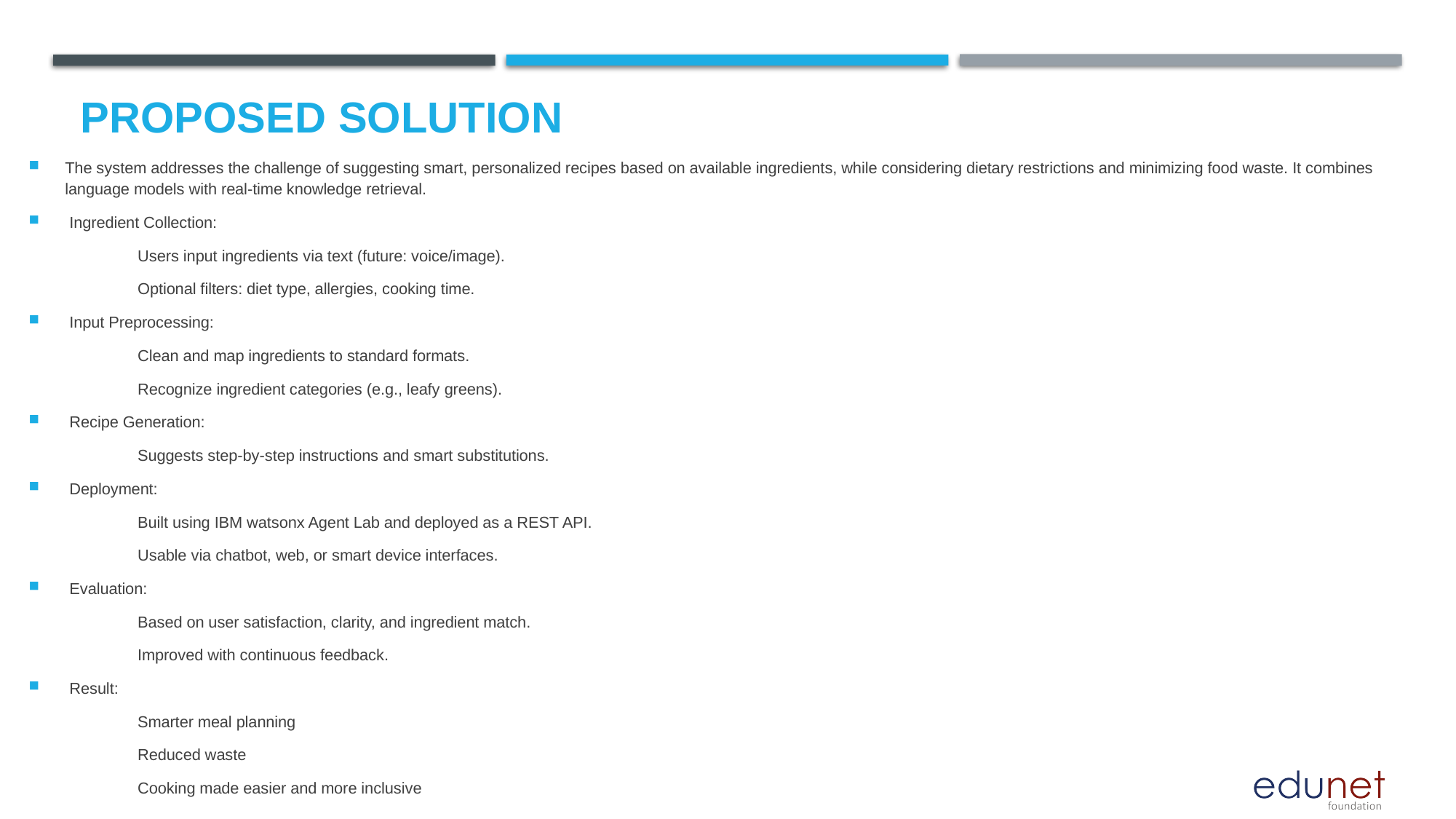

# Proposed Solution

The system addresses the challenge of suggesting smart, personalized recipes based on available ingredients, while considering dietary restrictions and minimizing food waste. It combines language models with real-time knowledge retrieval.
 Ingredient Collection:
	Users input ingredients via text (future: voice/image).
	Optional filters: diet type, allergies, cooking time.
 Input Preprocessing:
	Clean and map ingredients to standard formats.
	Recognize ingredient categories (e.g., leafy greens).
 Recipe Generation:
	Suggests step-by-step instructions and smart substitutions.
 Deployment:
	Built using IBM watsonx Agent Lab and deployed as a REST API.
	Usable via chatbot, web, or smart device interfaces.
 Evaluation:
	Based on user satisfaction, clarity, and ingredient match.
	Improved with continuous feedback.
 Result:
	Smarter meal planning
	Reduced waste
	Cooking made easier and more inclusive